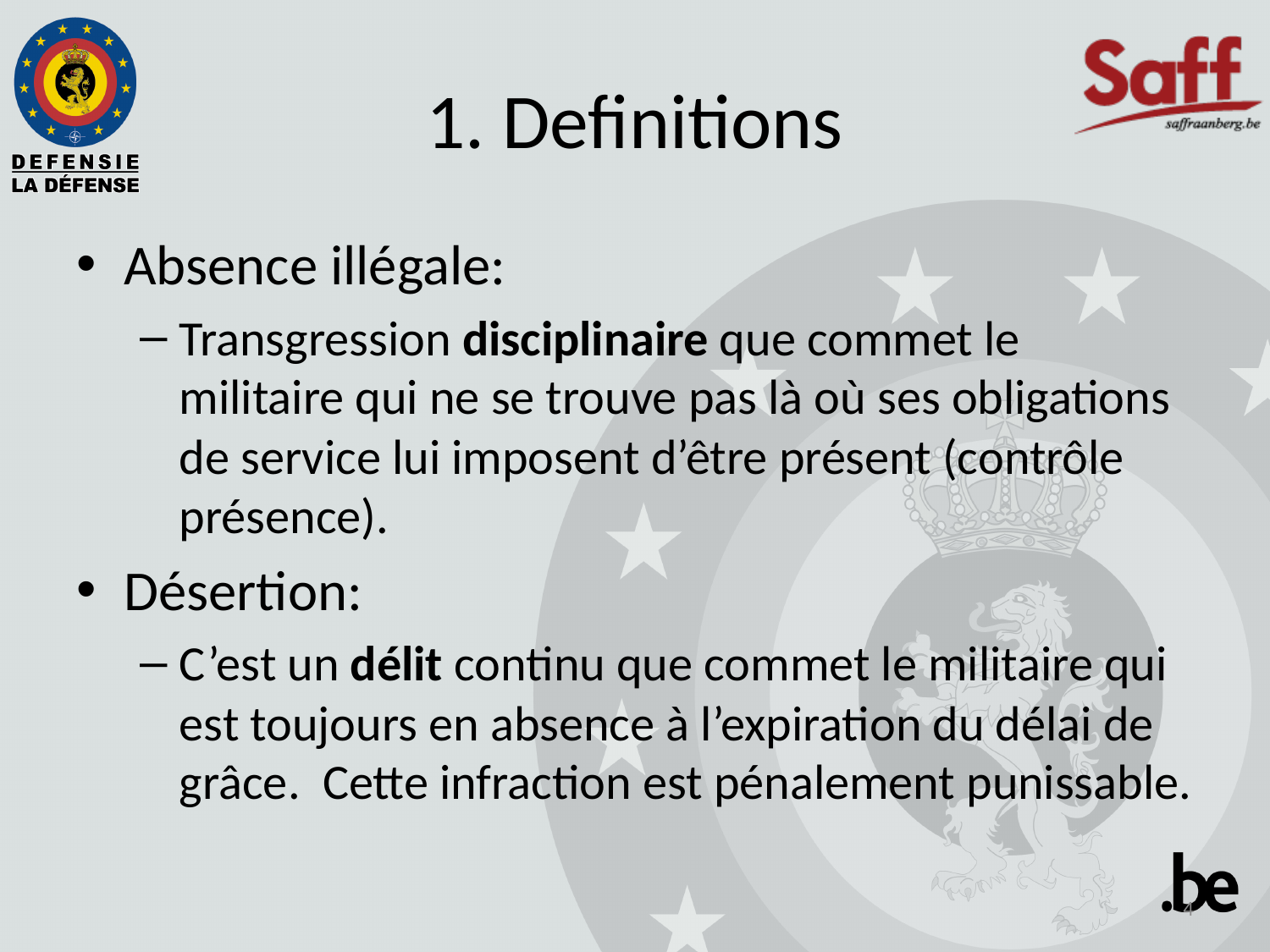

# 1. Definitions
Absence illégale:
Transgression disciplinaire que commet le militaire qui ne se trouve pas là où ses obligations de service lui imposent d’être présent (contrôle présence).
Désertion:
C’est un délit continu que commet le militaire qui est toujours en absence à l’expiration du délai de grâce.  Cette infraction est pénalement punissable.
4